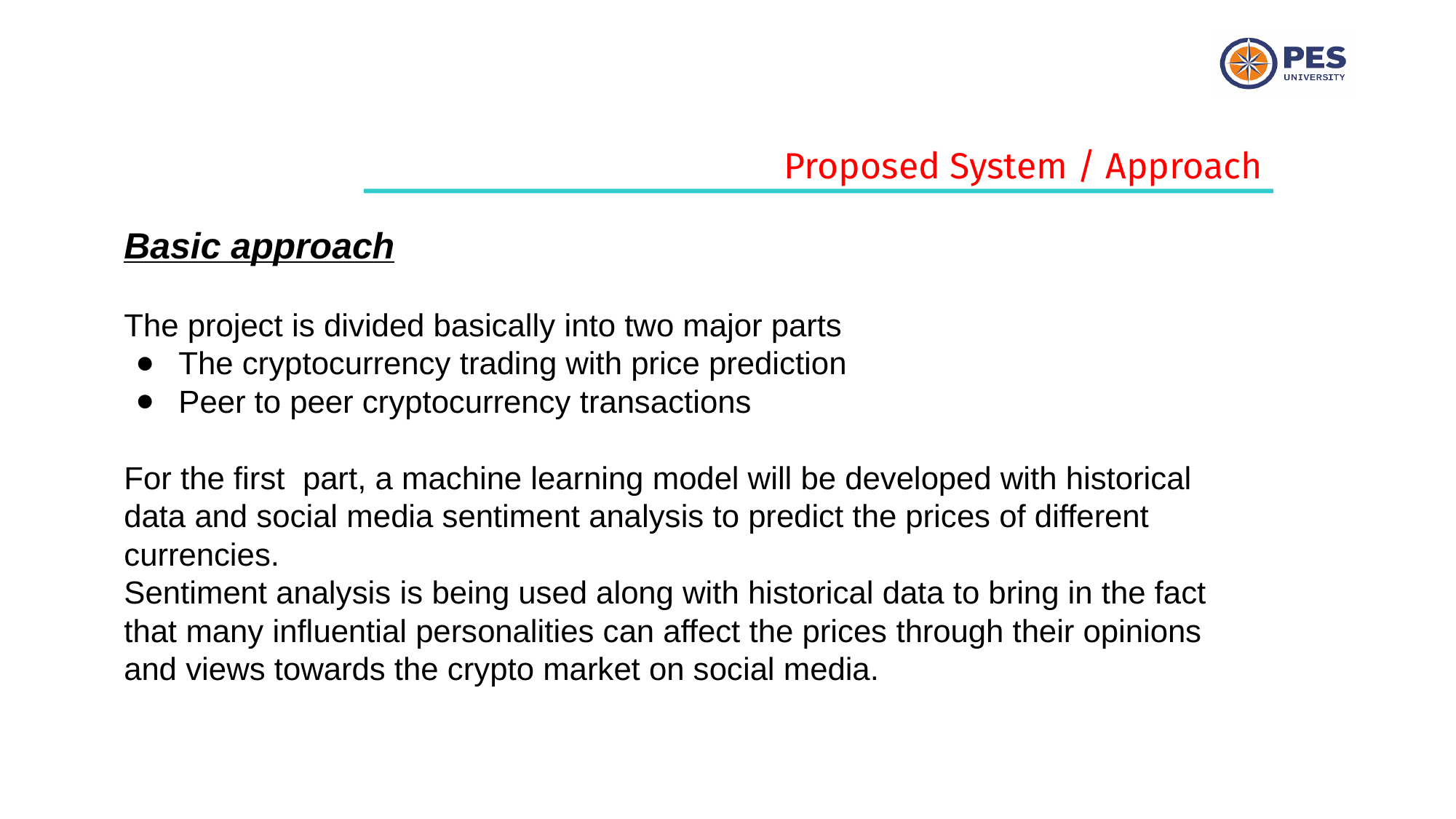

Proposed System / Approach

Basic approach

The project is divided basically into two major parts
The cryptocurrency trading with price prediction
Peer to peer cryptocurrency transactions

For the first  part, a machine learning model will be developed with historical data and social media sentiment analysis to predict the prices of different currencies.
Sentiment analysis is being used along with historical data to bring in the fact that many influential personalities can affect the prices through their opinions and views towards the crypto market on social media.